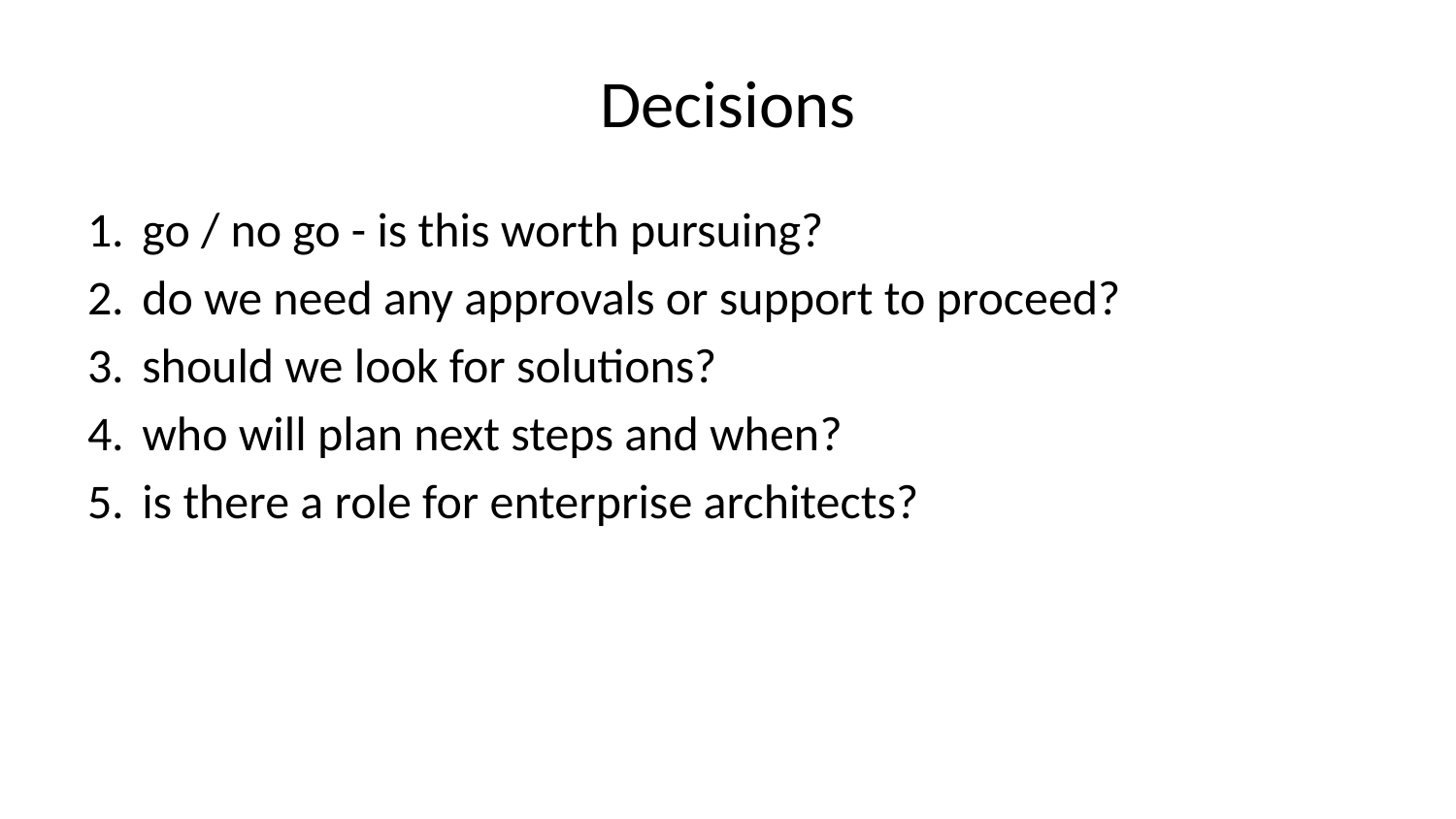

# Decisions
go / no go - is this worth pursuing?
do we need any approvals or support to proceed?
should we look for solutions?​
who will plan next steps and when​?
is there a role for enterprise architects?